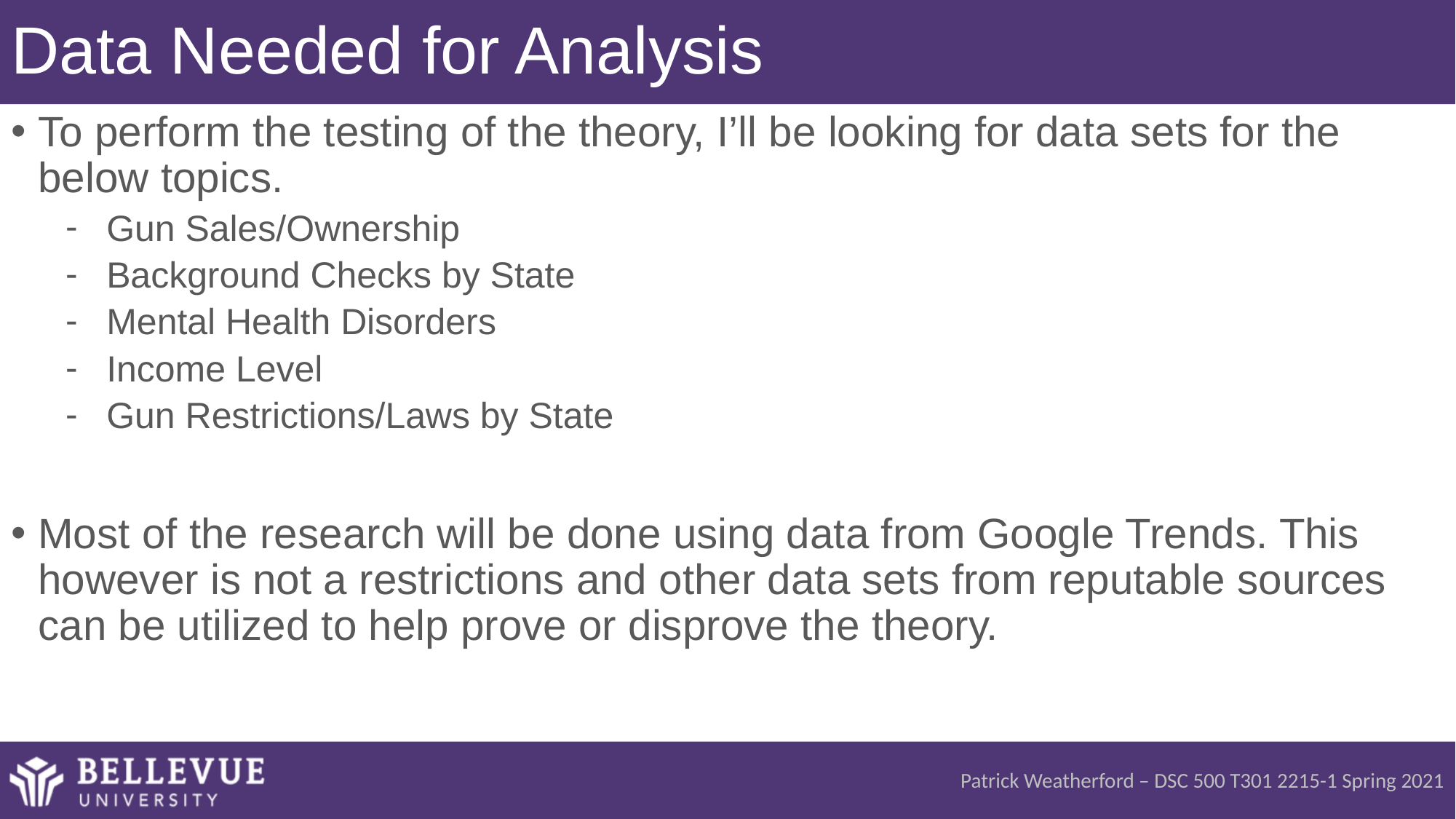

# Data Needed for Analysis
To perform the testing of the theory, I’ll be looking for data sets for the below topics.
Gun Sales/Ownership
Background Checks by State
Mental Health Disorders
Income Level
Gun Restrictions/Laws by State

Most of the research will be done using data from Google Trends. This however is not a restrictions and other data sets from reputable sources can be utilized to help prove or disprove the theory.
Patrick Weatherford – DSC 500 T301 2215-1 Spring 2021